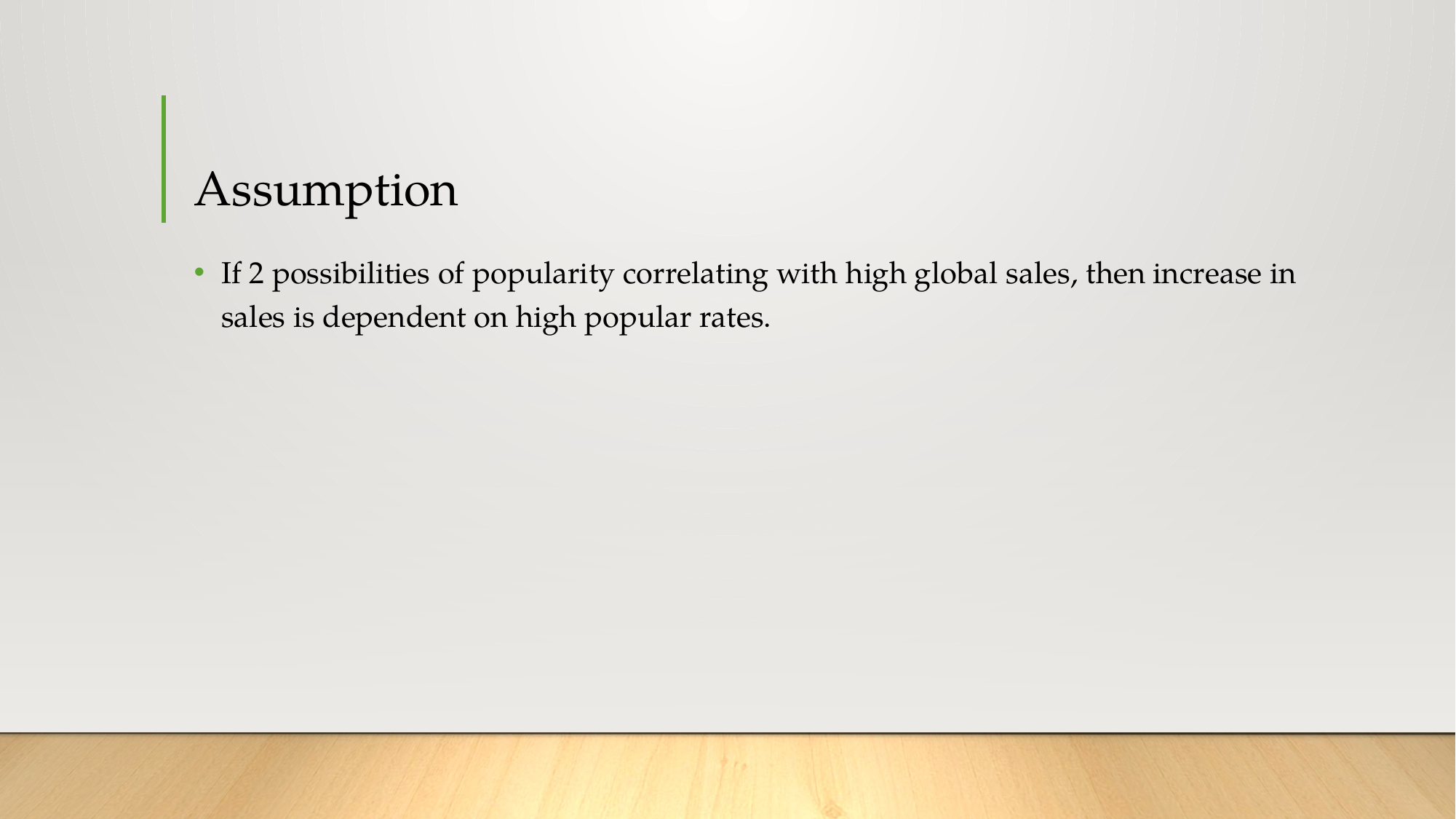

# Assumption
If 2 possibilities of popularity correlating with high global sales, then increase in sales is dependent on high popular rates.